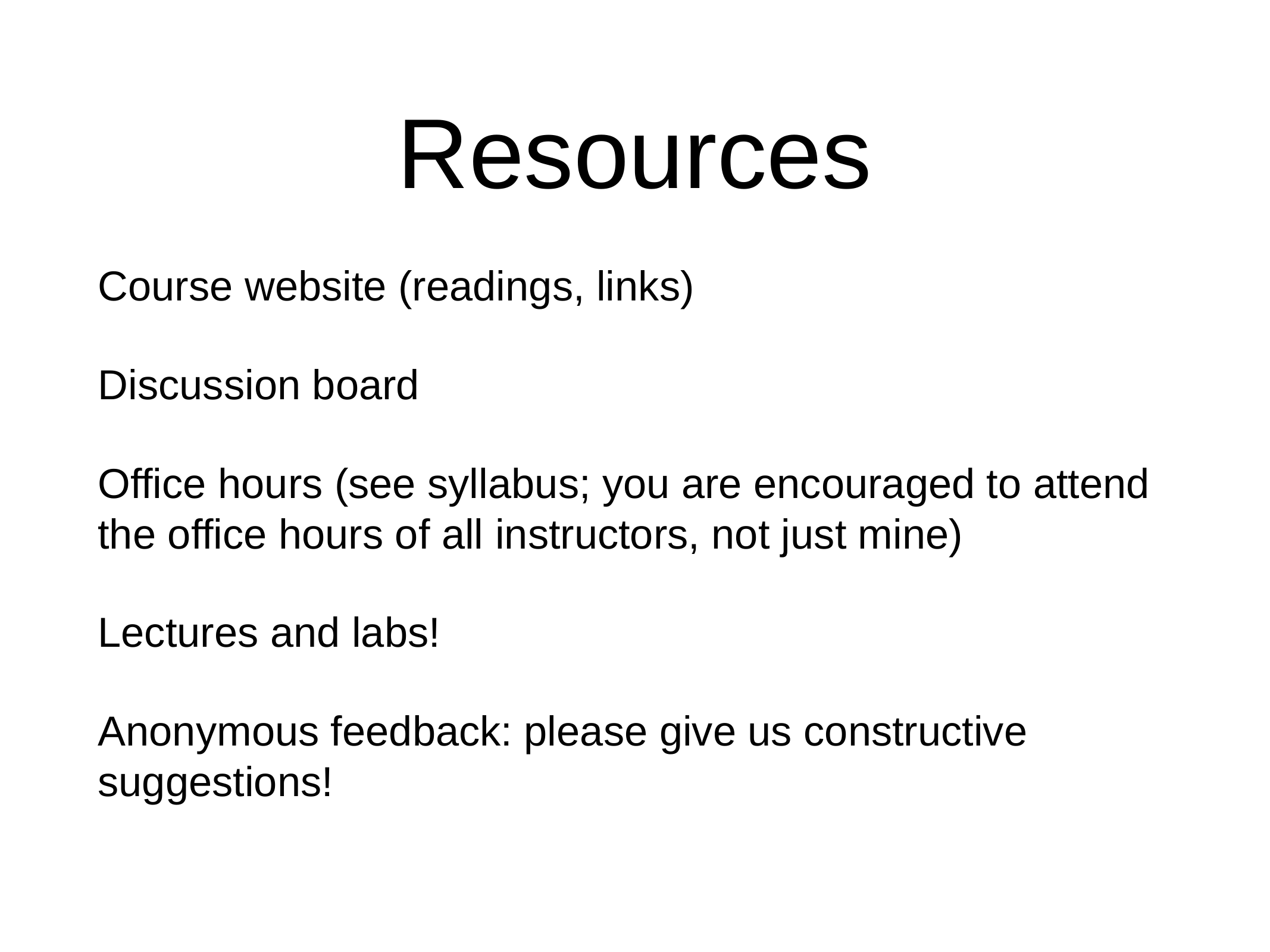

# Resources
Course website (readings, links)
Discussion board
Office hours (see syllabus; you are encouraged to attend the office hours of all instructors, not just mine)
Lectures and labs!
Anonymous feedback: please give us constructive suggestions!